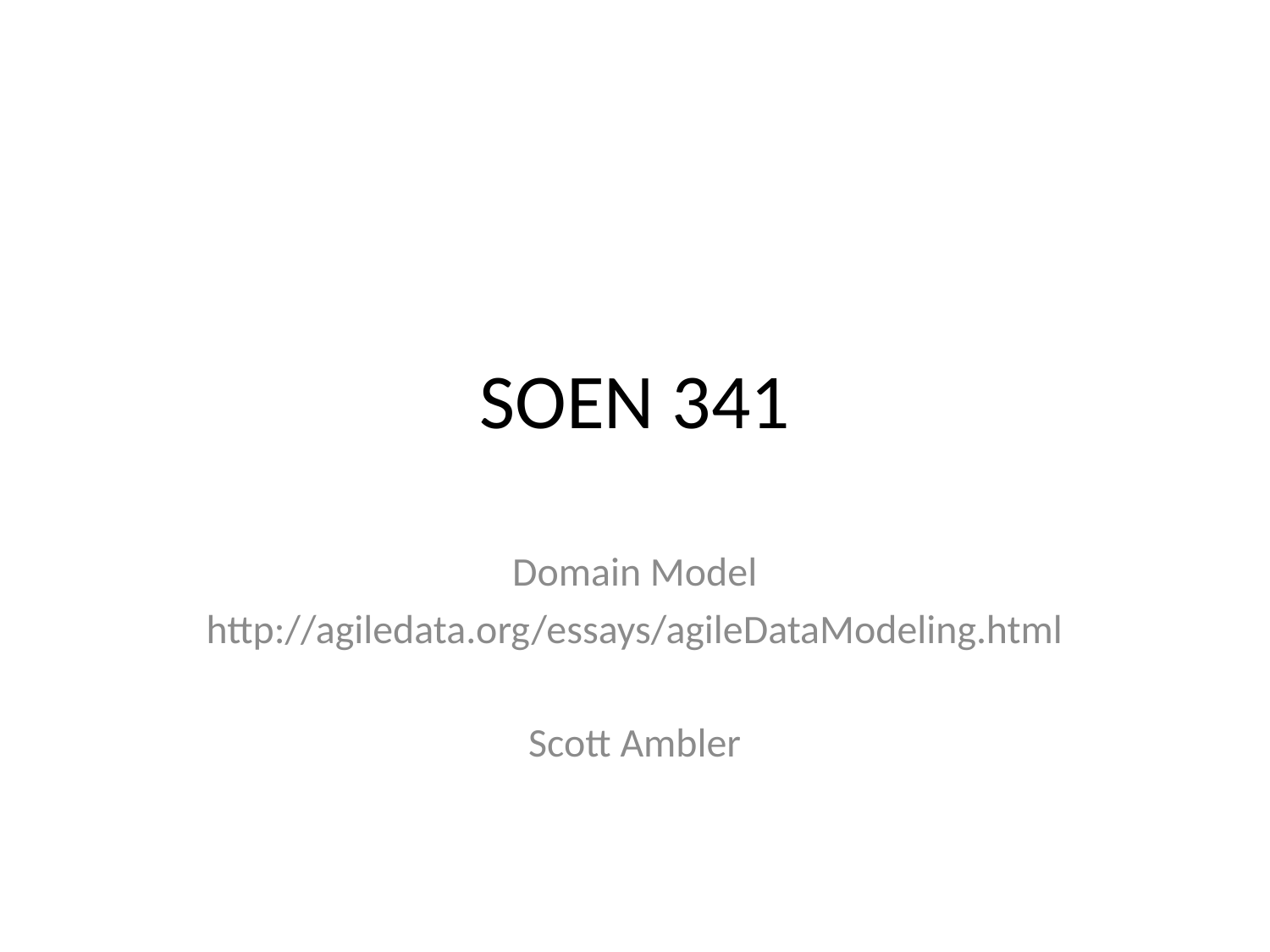

# SOEN 341
Domain Model
http://agiledata.org/essays/agileDataModeling.html

Scott Ambler